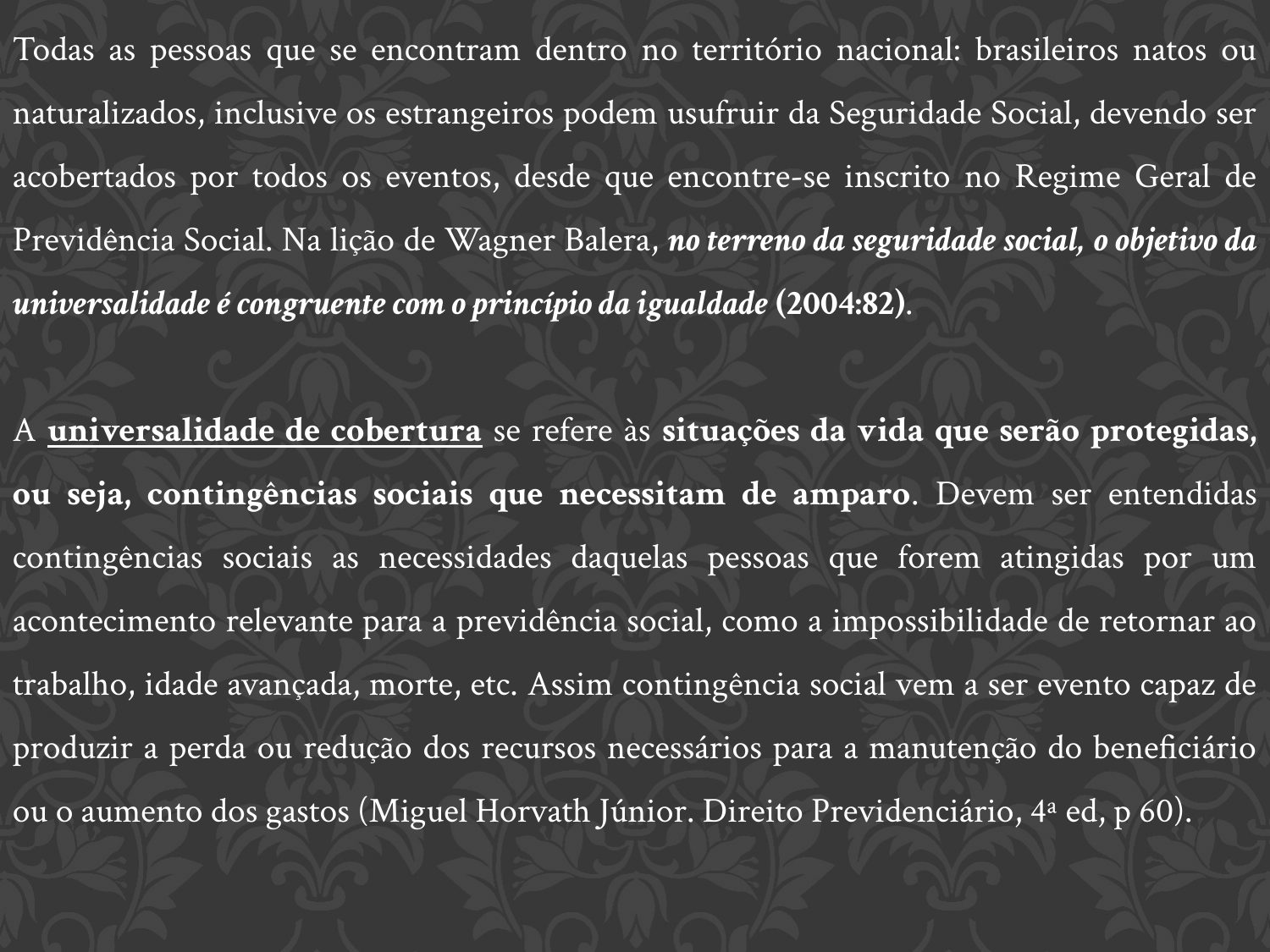

Todas as pessoas que se encontram dentro no território nacional: brasileiros natos ou naturalizados, inclusive os estrangeiros podem usufruir da Seguridade Social, devendo ser acobertados por todos os eventos, desde que encontre-se inscrito no Regime Geral de Previdência Social. Na lição de Wagner Balera, no terreno da seguridade social, o objetivo da universalidade é congruente com o princípio da igualdade (2004:82).

A universalidade de cobertura se refere às situações da vida que serão protegidas, ou seja, contingências sociais que necessitam de amparo. Devem ser entendidas contingências sociais as necessidades daquelas pessoas que forem atingidas por um acontecimento relevante para a previdência social, como a impossibilidade de retornar ao trabalho, idade avançada, morte, etc. Assim contingência social vem a ser evento capaz de produzir a perda ou redução dos recursos necessários para a manutenção do beneficiário ou o aumento dos gastos (Miguel Horvath Júnior. Direito Previdenciário, 4ª ed, p 60).